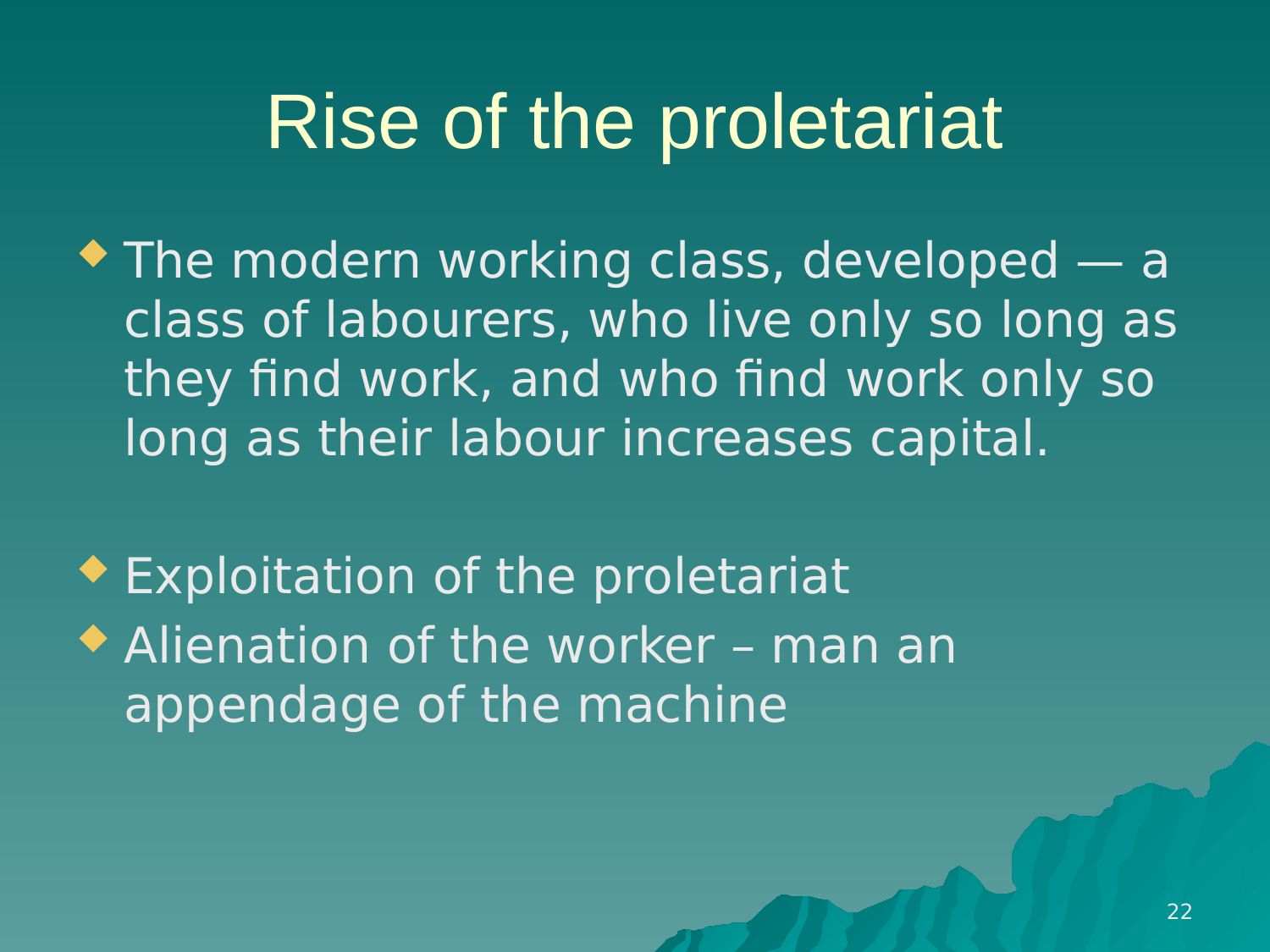

# Rise of the proletariat
The modern working class, developed — a class of labourers, who live only so long as they find work, and who find work only so long as their labour increases capital.

Exploitation of the proletariat
Alienation of the worker – man an appendage of the machine

22